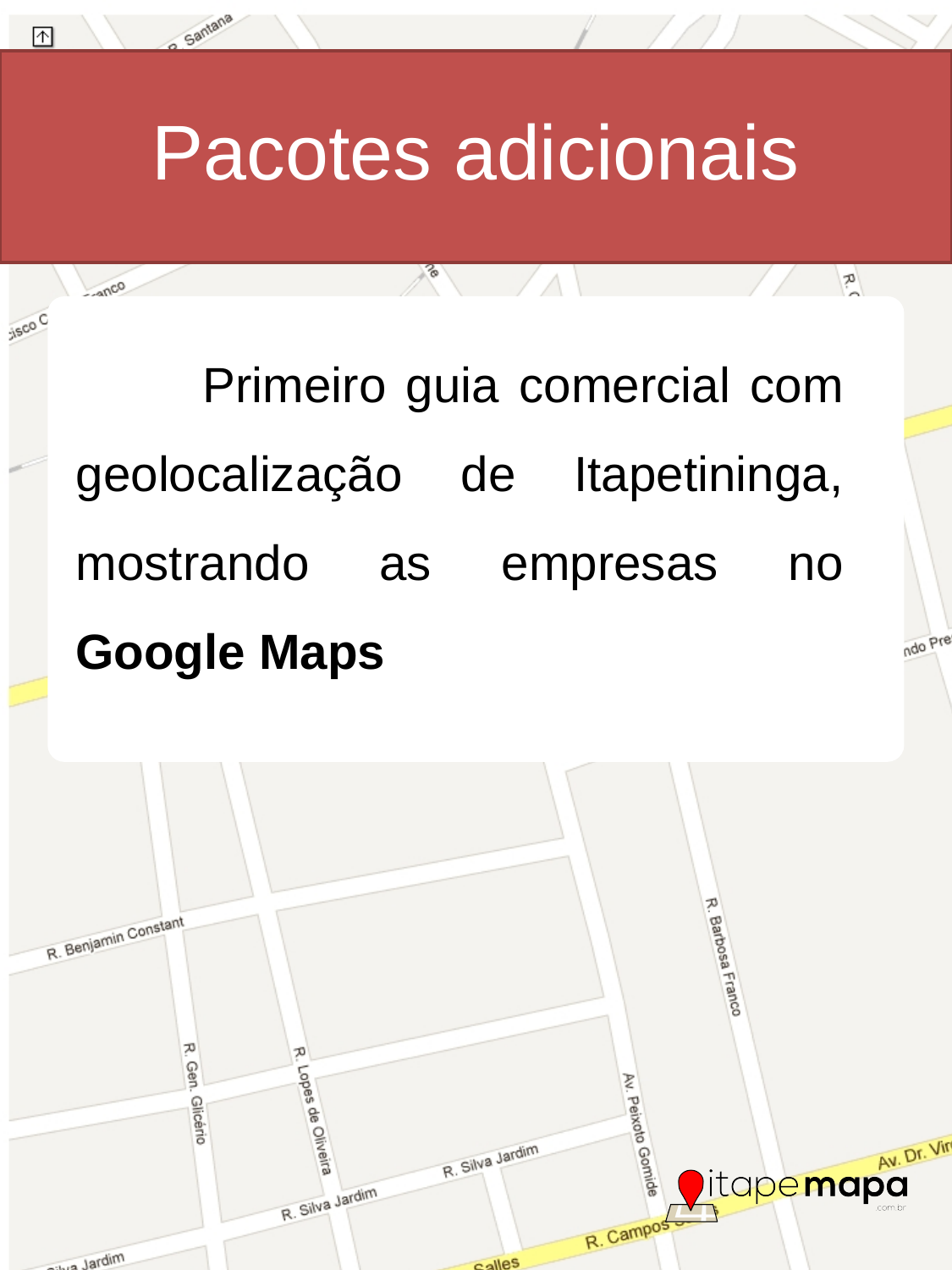

Pacotes adicionais

	Primeiro guia comercial com geolocalização de Itapetininga, mostrando as empresas no Google Maps